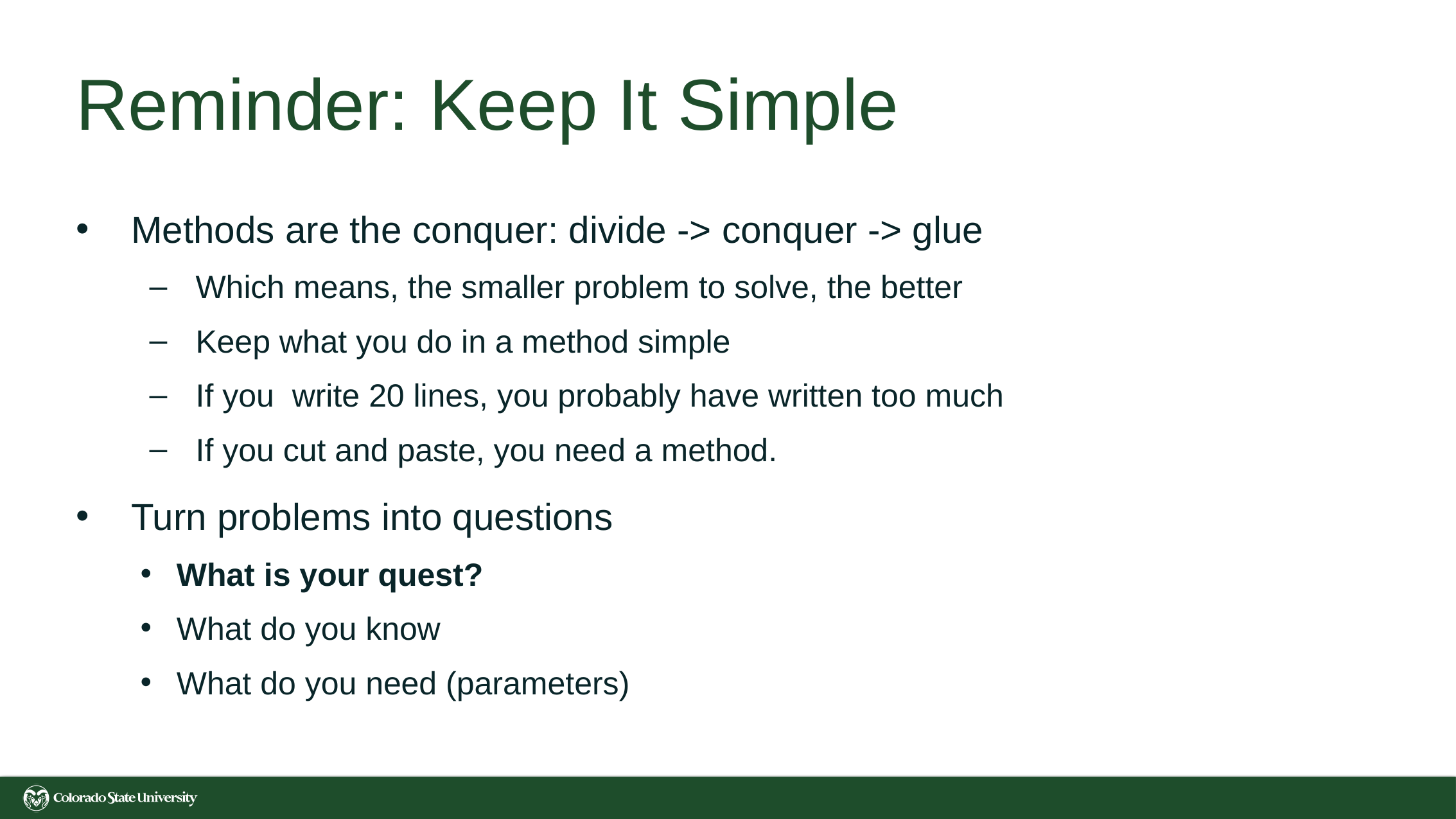

# Reminder: Keep It Simple
Methods are the conquer: divide -> conquer -> glue
Which means, the smaller problem to solve, the better
Keep what you do in a method simple
If you  write 20 lines, you probably have written too much
If you cut and paste, you need a method.
Turn problems into questions
What is your quest?
What do you know
What do you need (parameters)